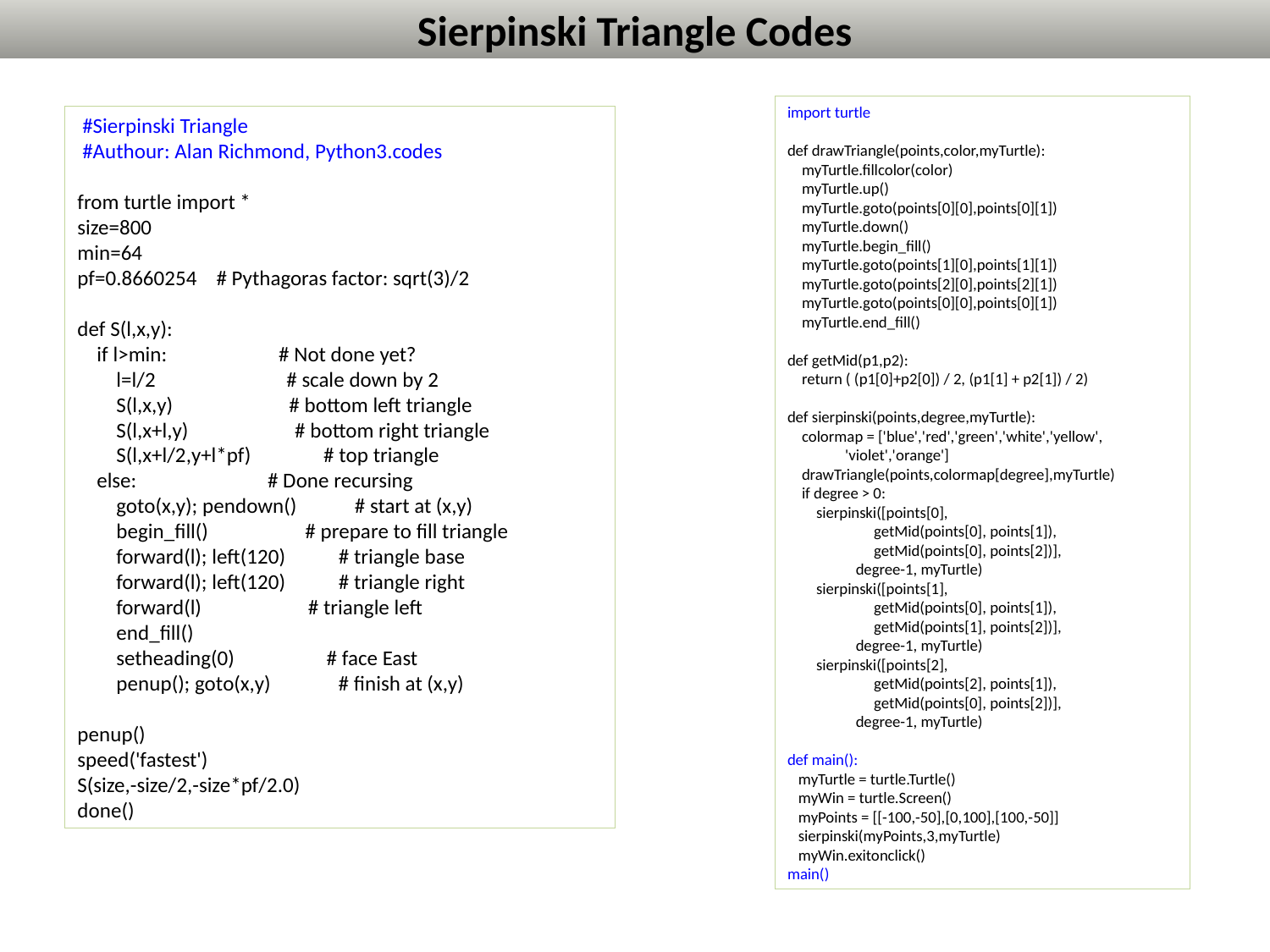

# Sierpinski Triangle Codes
import turtle

def drawTriangle(points,color,myTurtle):
    myTurtle.fillcolor(color)
    myTurtle.up()
    myTurtle.goto(points[0][0],points[0][1])
    myTurtle.down()
    myTurtle.begin_fill()
    myTurtle.goto(points[1][0],points[1][1])
    myTurtle.goto(points[2][0],points[2][1])
    myTurtle.goto(points[0][0],points[0][1])
    myTurtle.end_fill()

def getMid(p1,p2):
    return ( (p1[0]+p2[0]) / 2, (p1[1] + p2[1]) / 2)

def sierpinski(points,degree,myTurtle):
    colormap = ['blue','red','green','white','yellow',
                'violet','orange']
    drawTriangle(points,colormap[degree],myTurtle)
    if degree > 0:
        sierpinski([points[0],
                        getMid(points[0], points[1]),
                        getMid(points[0], points[2])],
                   degree-1, myTurtle)
        sierpinski([points[1],
                        getMid(points[0], points[1]),
                        getMid(points[1], points[2])],
                   degree-1, myTurtle)
        sierpinski([points[2],
                        getMid(points[2], points[1]),
                        getMid(points[0], points[2])],
                   degree-1, myTurtle)

def main():
   myTurtle = turtle.Turtle()
   myWin = turtle.Screen()
   myPoints = [[-100,-50],[0,100],[100,-50]]
   sierpinski(myPoints,3,myTurtle)
   myWin.exitonclick()
main()
 #Sierpinski Triangle
 #Authour: Alan Richmond, Python3.codes

from turtle import *
size=800
min=64
pf=0.8660254    # Pythagoras factor: sqrt(3)/2

def S(l,x,y):
    if l>min:                       # Not done yet?
        l=l/2                           # scale down by 2
        S(l,x,y)                        # bottom left triangle
        S(l,x+l,y)                      # bottom right triangle
        S(l,x+l/2,y+l*pf)               # top triangle
    else:                           # Done recursing
        goto(x,y); pendown()            # start at (x,y)
        begin_fill()                    # prepare to fill triangle
        forward(l); left(120)           # triangle base
        forward(l); left(120)           # triangle right
        forward(l)                      # triangle left
        end_fill()
        setheading(0)                   # face East
        penup(); goto(x,y)              # finish at (x,y)

penup()
speed('fastest')
S(size,-size/2,-size*pf/2.0)
done()